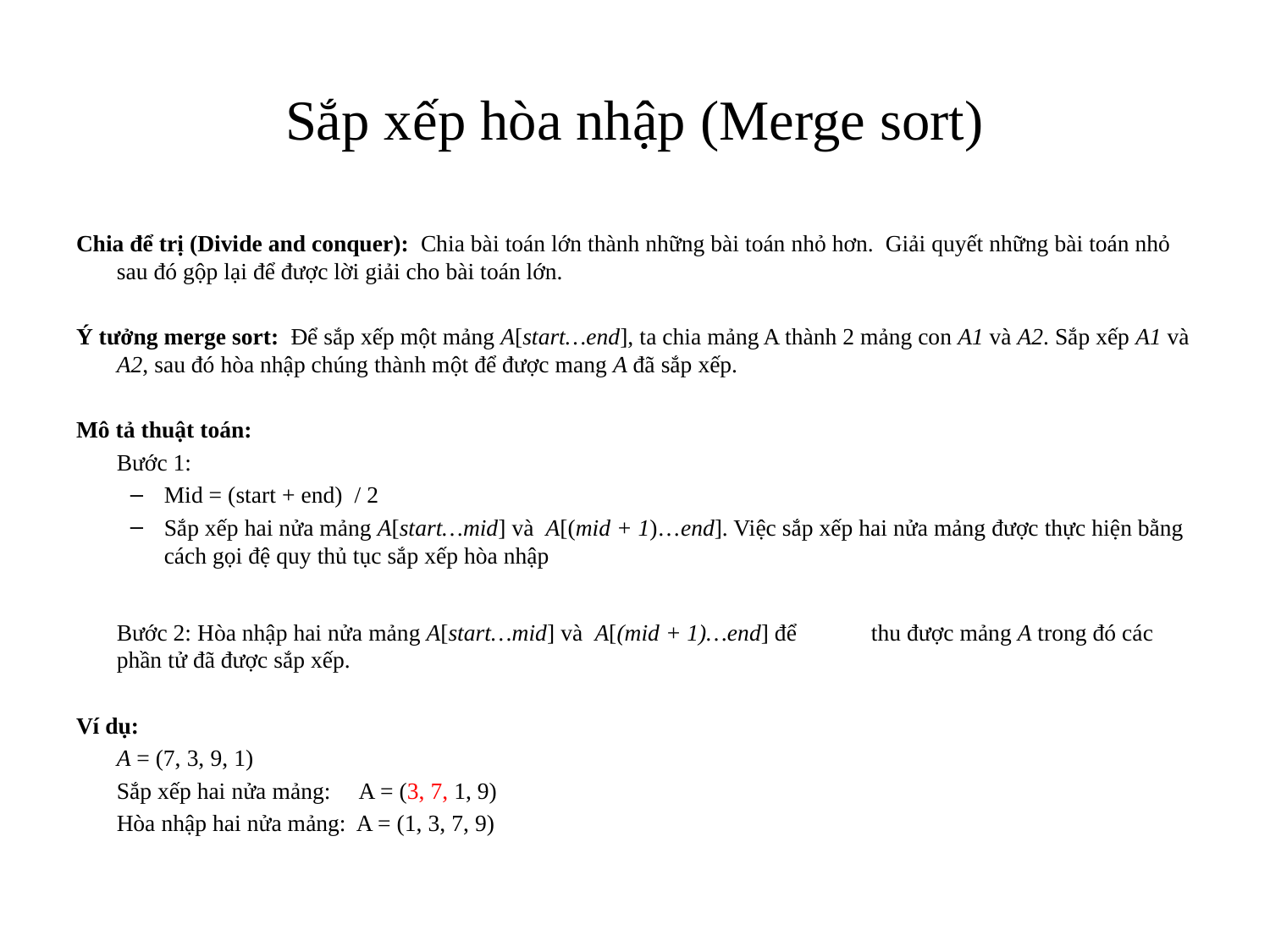

# Sắp xếp hòa nhập (Merge sort)
Chia để trị (Divide and conquer):  Chia bài toán lớn thành những bài toán nhỏ hơn.  Giải quyết những bài toán nhỏ sau đó gộp lại để được lời giải cho bài toán lớn.

Ý tưởng merge sort:  Để sắp xếp một mảng A[start…end], ta chia mảng A thành 2 mảng con A1 và A2. Sắp xếp A1 và A2, sau đó hòa nhập chúng thành một để được mang A đã sắp xếp.

Mô tả thuật toán:
	Bước 1:
Mid = (start + end)  / 2
Sắp xếp hai nửa mảng A[start…mid] và  A[(mid + 1)…end]. Việc sắp xếp hai nửa mảng được thực hiện bằng cách gọi đệ quy thủ tục sắp xếp hòa nhập

	Bước 2: Hòa nhập hai nửa mảng A[start…mid] và  A[(mid + 1)…end] để 	thu được mảng A trong đó các phần tử đã được sắp xếp.

Ví dụ:
	A = (7, 3, 9, 1)
	Sắp xếp hai nửa mảng:     A = (3, 7, 1, 9)
	Hòa nhập hai nửa mảng:  A = (1, 3, 7, 9)